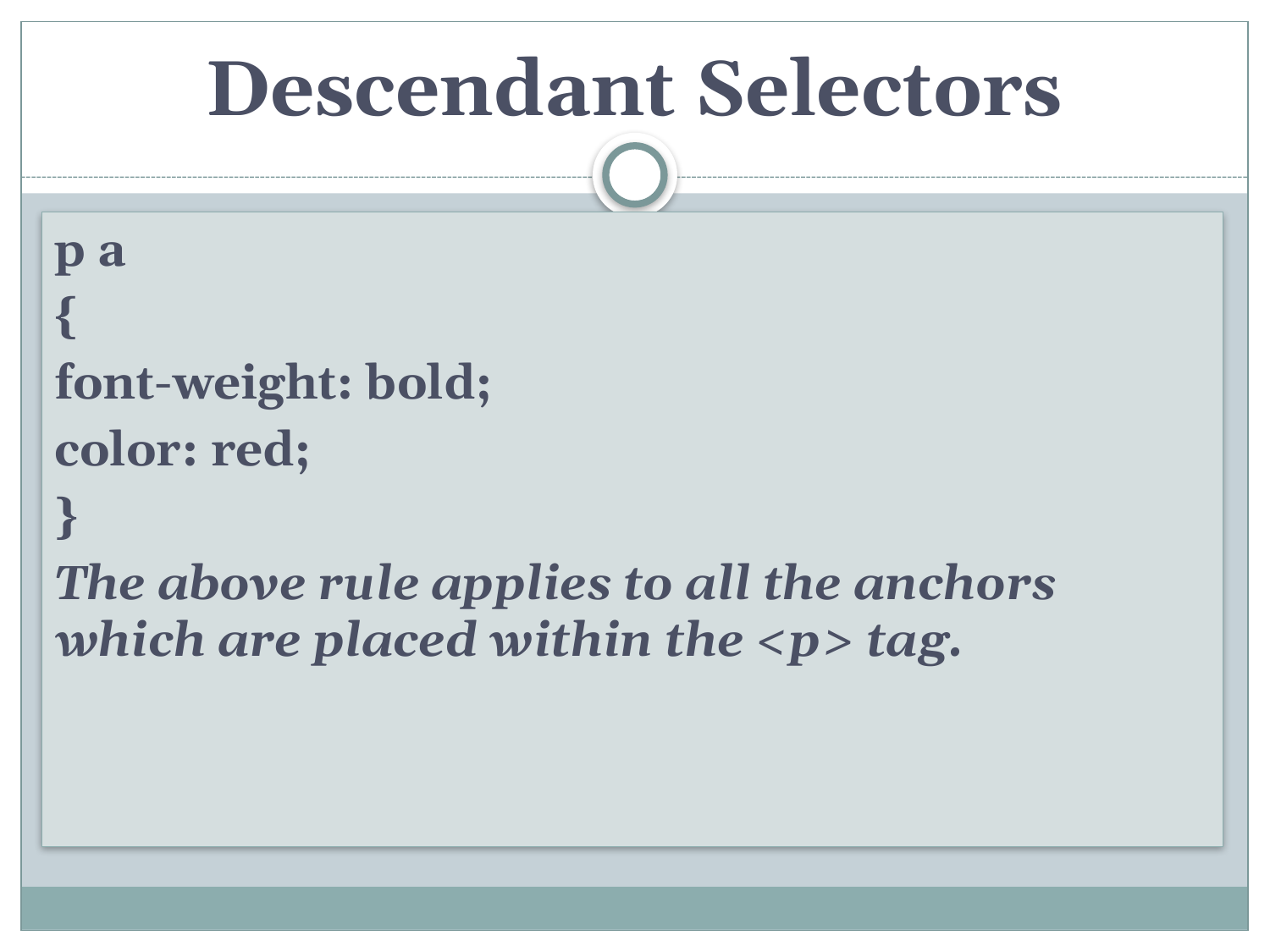

# Descendant Selectors
p a
{
font-weight: bold;
color: red;
}
The above rule applies to all the anchors which are placed within the <p> tag.